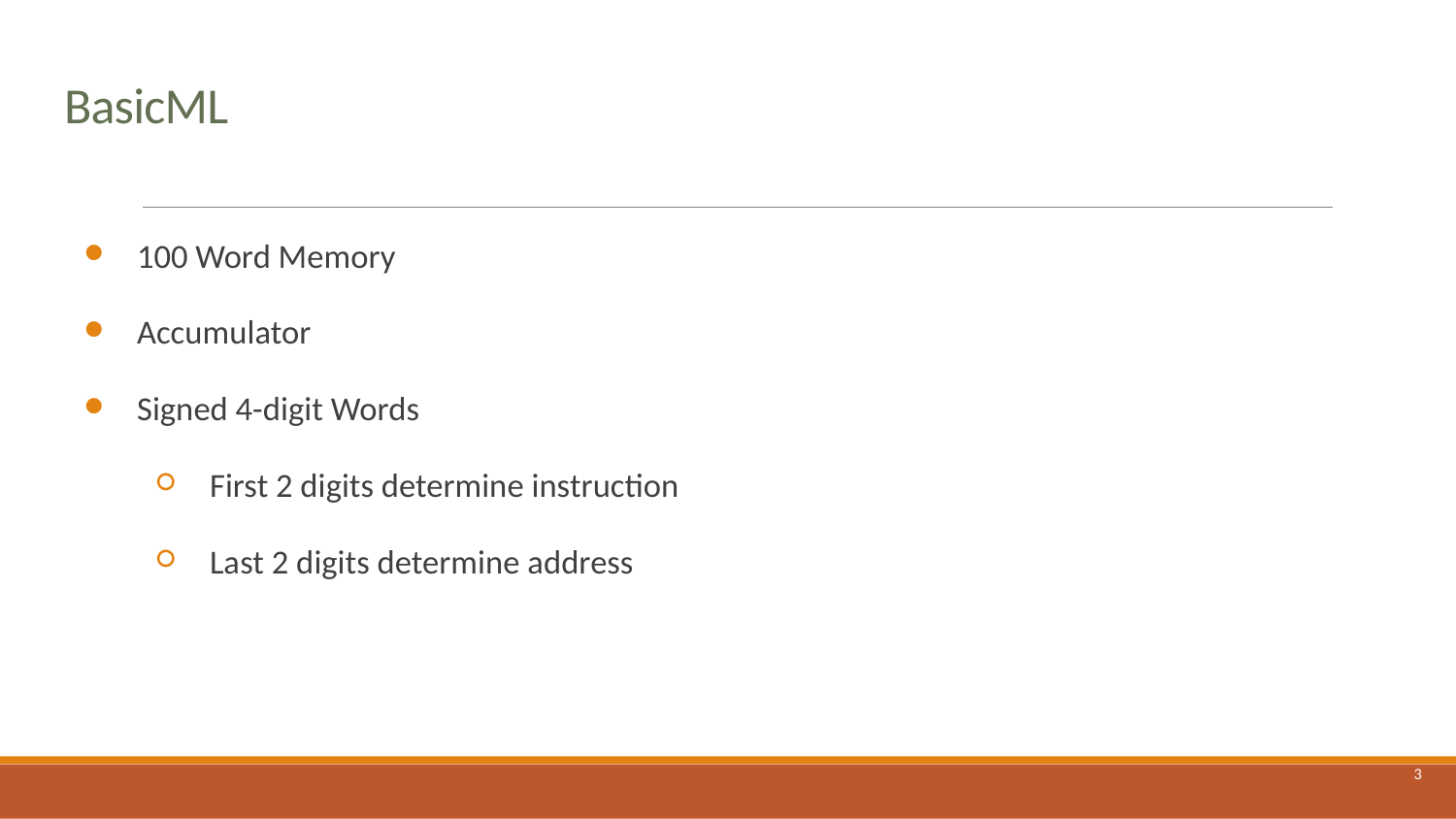

# BasicML
100 Word Memory
Accumulator
Signed 4-digit Words
First 2 digits determine instruction
Last 2 digits determine address
3